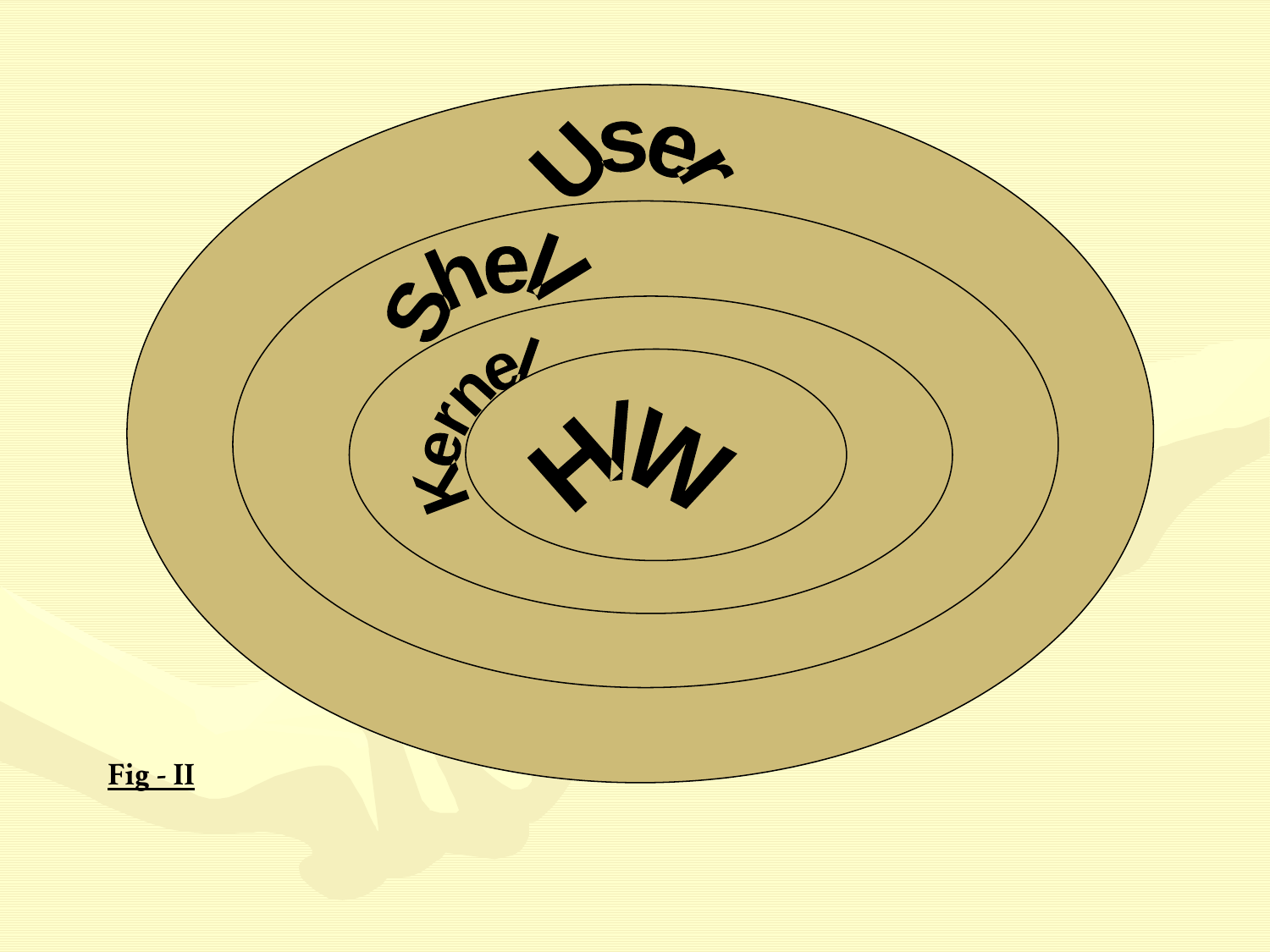

User

Shell

Kernel
H/W
Fig - II